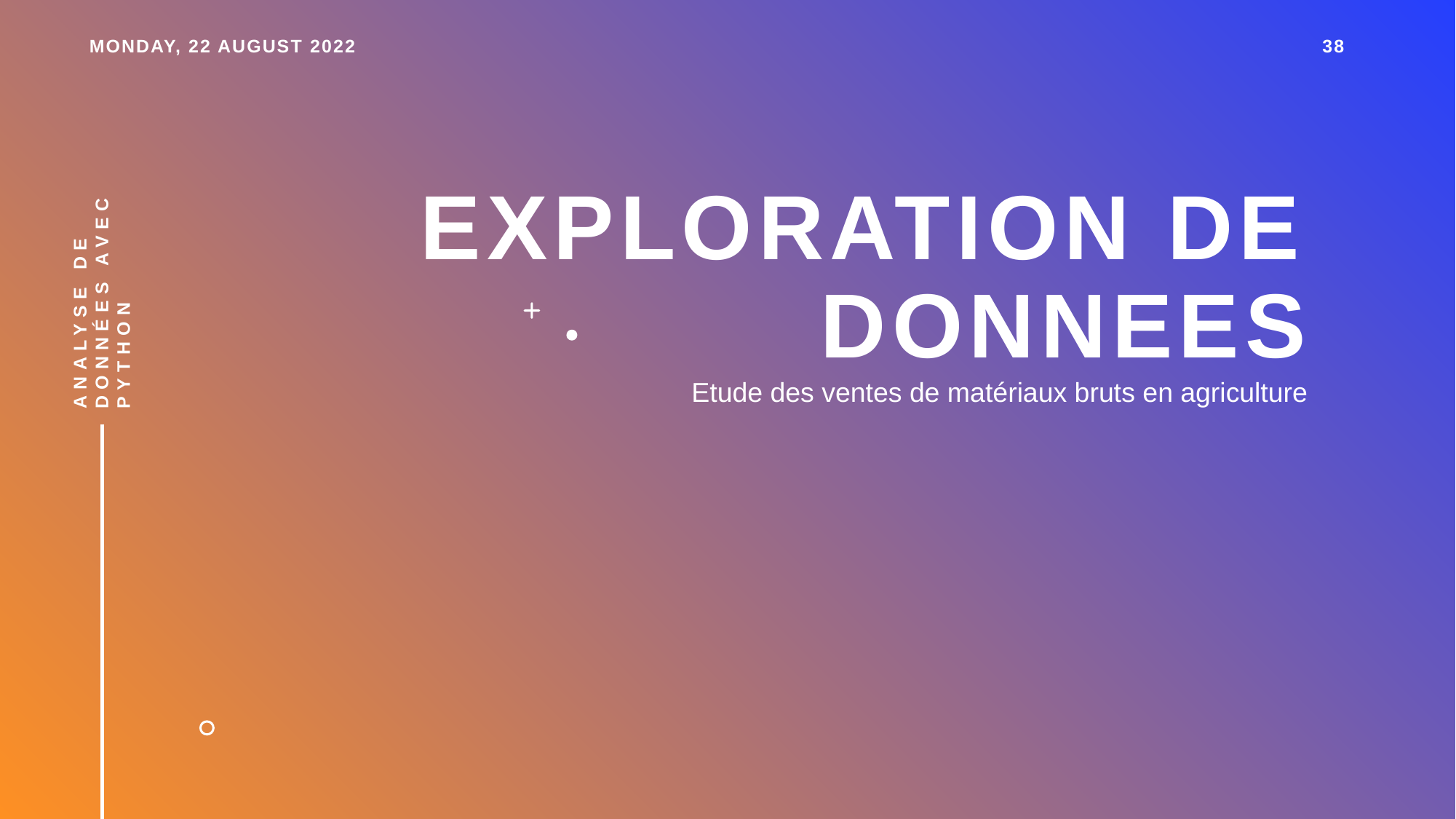

Monday, 22 August 2022
38
# EXPLORATION DE DONNEES
Analyse de données avec python
Etude des ventes de matériaux bruts en agriculture